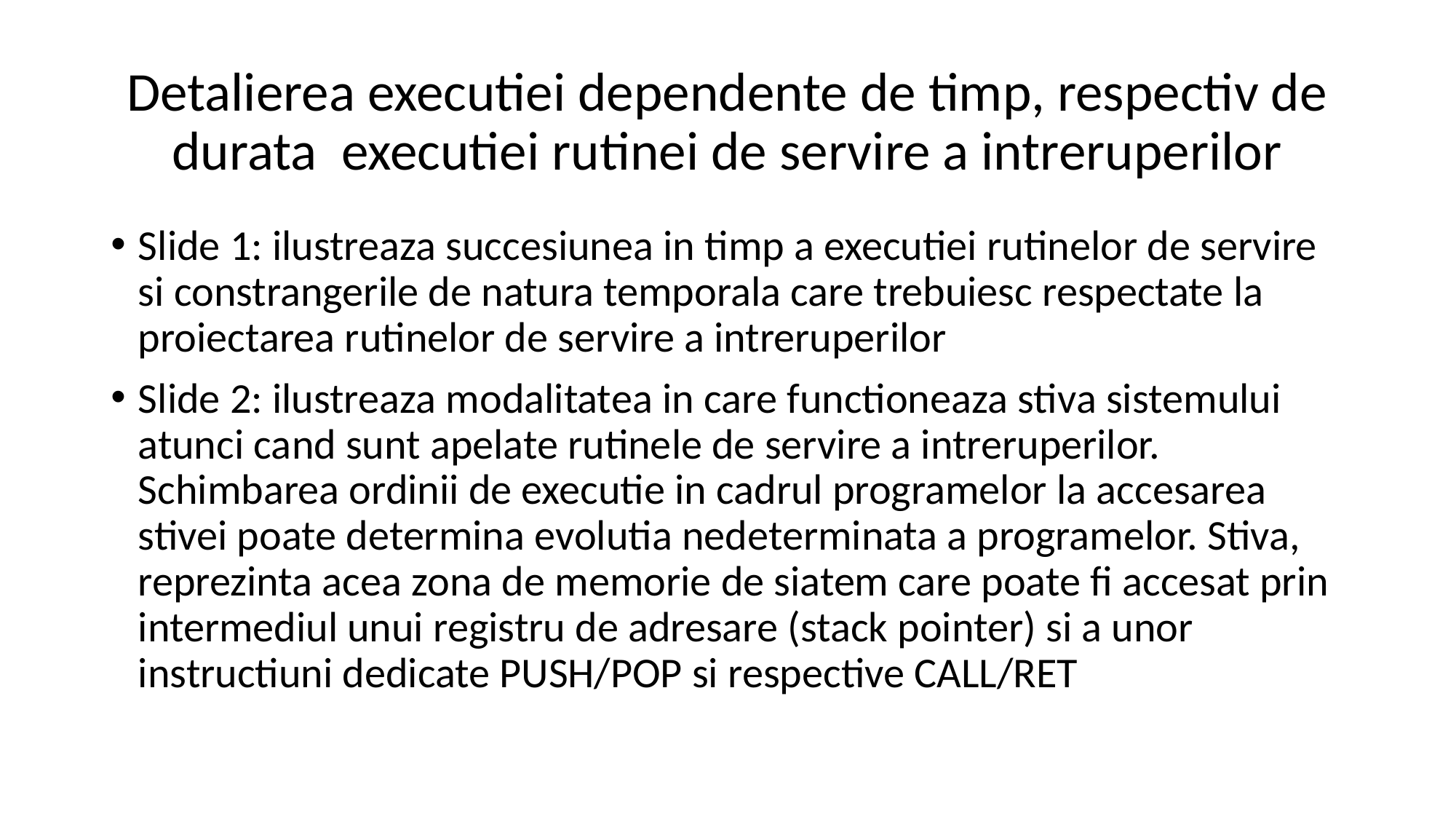

# Detalierea executiei dependente de timp, respectiv de durata  executiei rutinei de servire a intreruperilor
Slide 1: ilustreaza succesiunea in timp a executiei rutinelor de servire si constrangerile de natura temporala care trebuiesc respectate la proiectarea rutinelor de servire a intreruperilor
Slide 2: ilustreaza modalitatea in care functioneaza stiva sistemului atunci cand sunt apelate rutinele de servire a intreruperilor. Schimbarea ordinii de executie in cadrul programelor la accesarea stivei poate determina evolutia nedeterminata a programelor. Stiva, reprezinta acea zona de memorie de siatem care poate fi accesat prin intermediul unui registru de adresare (stack pointer) si a unor instructiuni dedicate PUSH/POP si respective CALL/RET